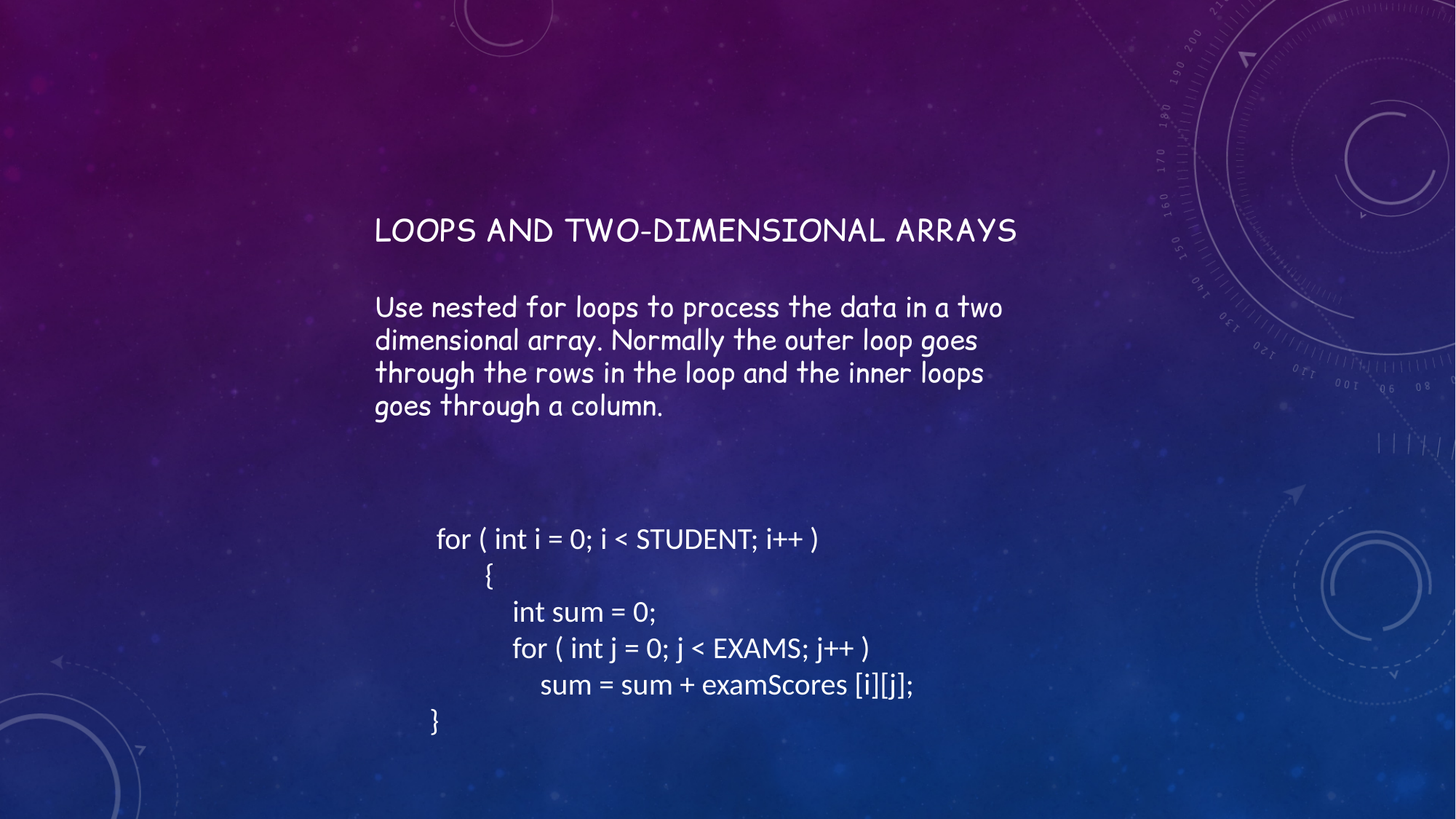

LOOPS AND TWO-DIMENSIONAL ARRAYS
Use nested for loops to process the data in a two
dimensional array. Normally the outer loop goes
through the rows in the loop and the inner loops
goes through a column.
 for ( int i = 0; i < STUDENT; i++ )
        {
            int sum = 0;
            for ( int j = 0; j < EXAMS; j++ )
                sum = sum + examScores [i][j];
}